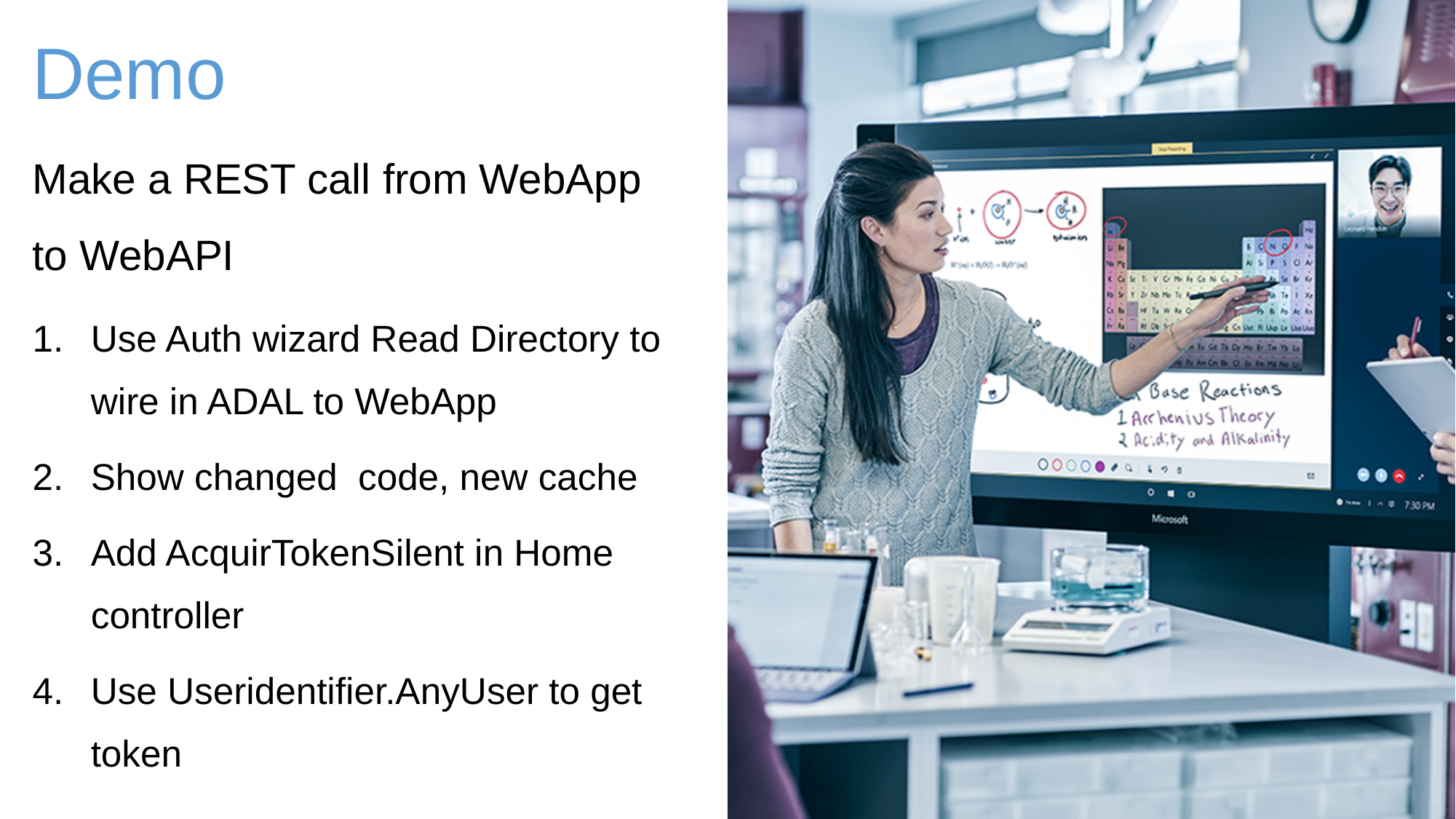

Make a REST call from WebApp to WebAPI
Use Auth wizard Read Directory to wire in ADAL to WebApp
Show changed  code, new cache
Add AcquirTokenSilent in Home controller
Use Useridentifier.AnyUser to get token